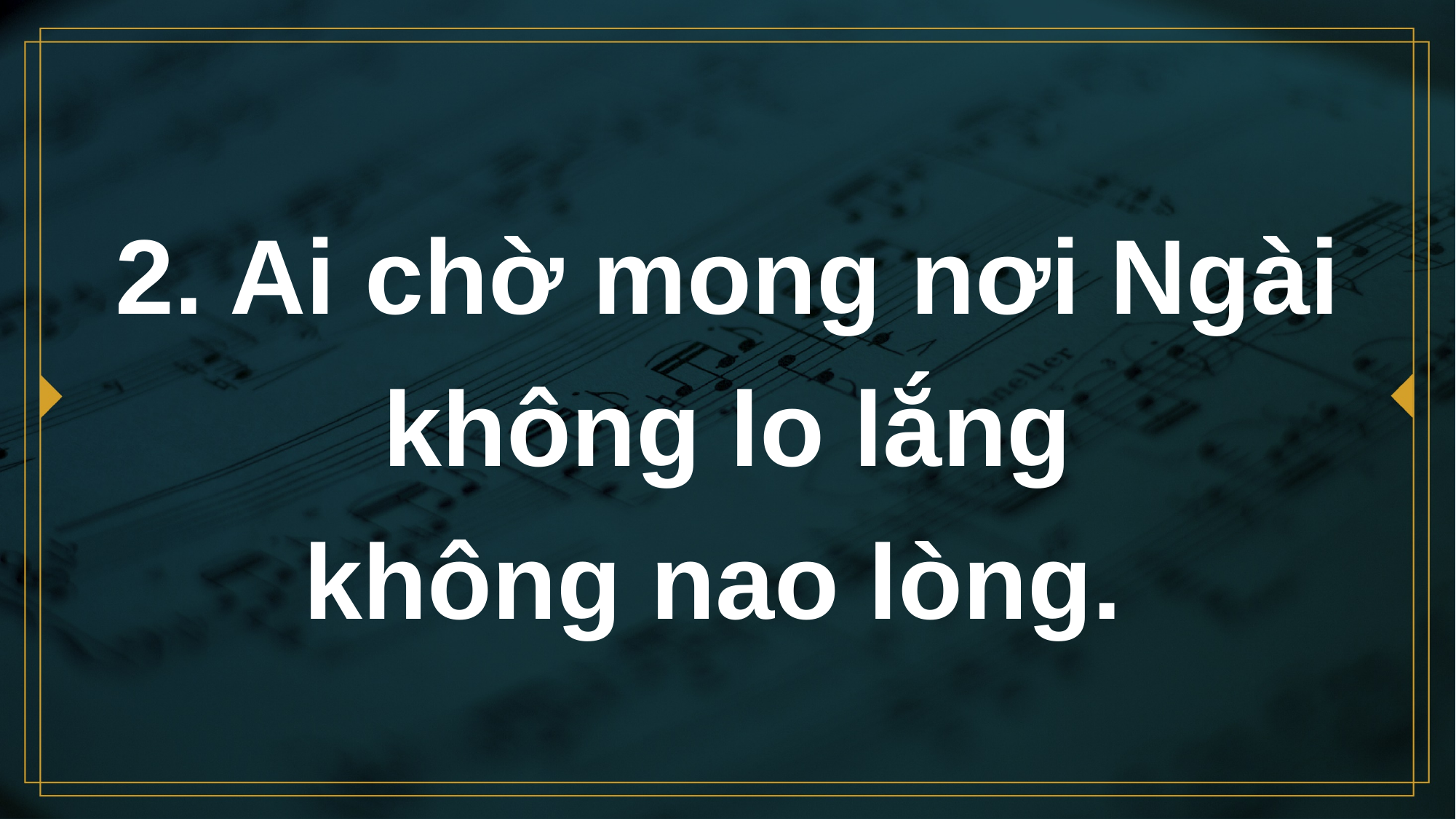

# 2. Ai chờ mong nơi Ngài không lo lắng không nao lòng.